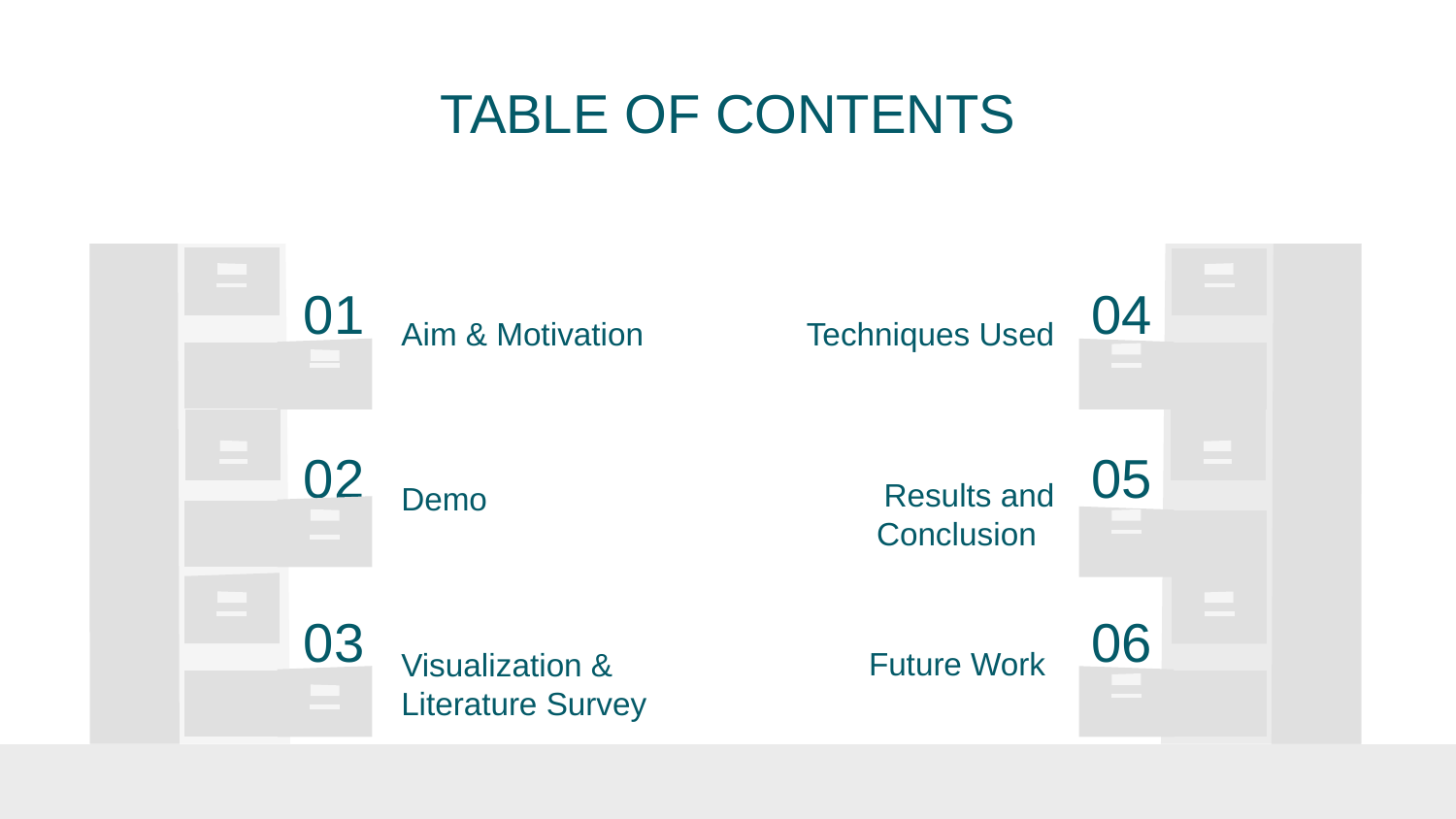

# TABLE OF CONTENTS

04
01
Aim & Motivation
Techniques Used
Demo
02
05
Results and Conclusion
03

Future Work
06

Visualization & Literature Survey